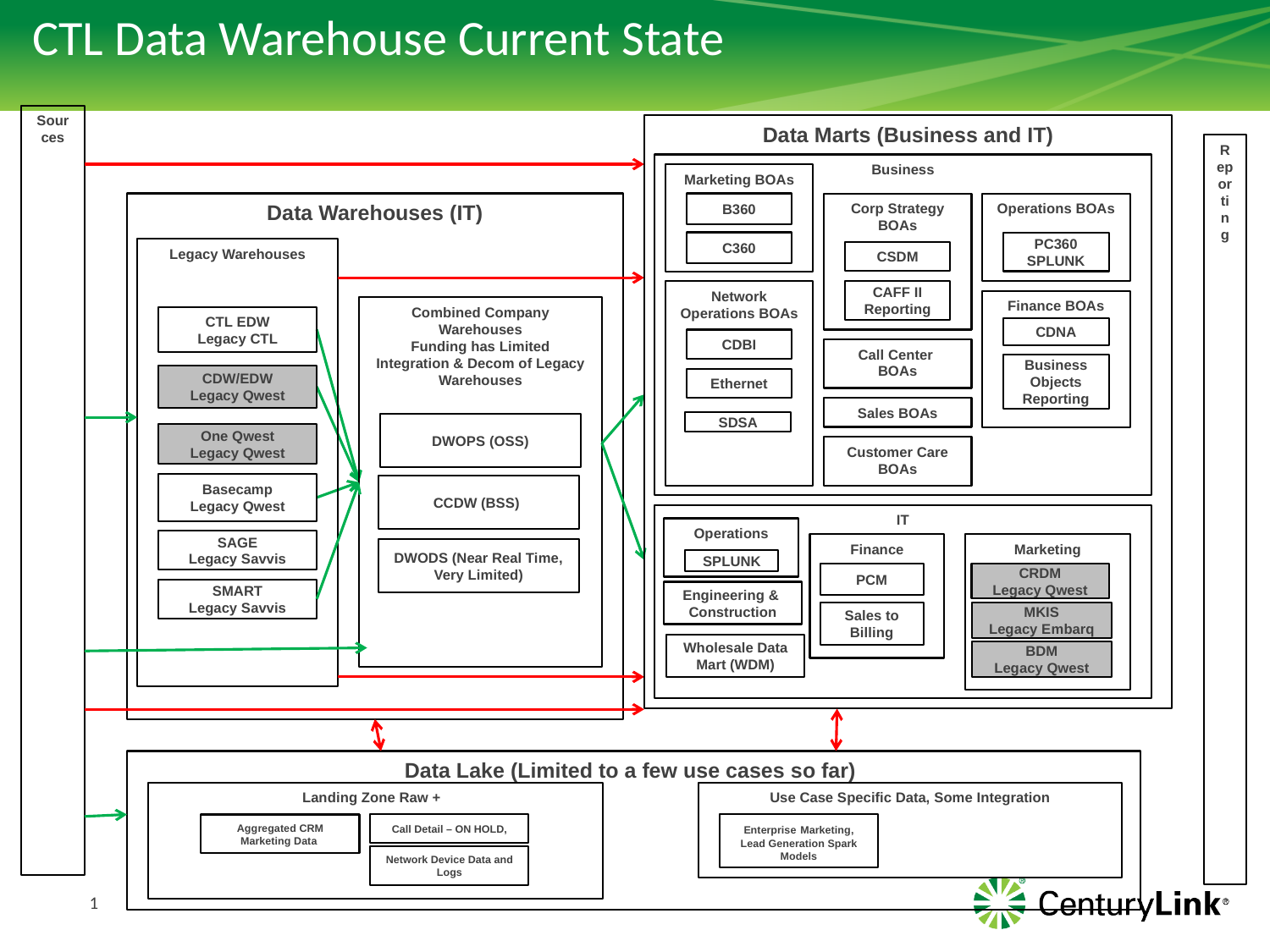

# CTL Data Warehouse Current State
Sources
Data Marts (Business and IT)
Reporting
Business
Marketing BOAs
B360
C360
Data Warehouses (IT)
Corp Strategy BOAs
CSDM
CAFF II
Reporting
Operations BOAs
PC360
SPLUNK
Legacy Warehouses
CTL EDW
Legacy CTL
CDW/EDW
Legacy Qwest
One Qwest
Legacy Qwest
Basecamp
Legacy Qwest
SAGE
Legacy Savvis
SMART
Legacy Savvis
Network Operations BOAs
CDBI
Ethernet
SDSA
Engineering &
Construction
Finance BOAs
CDNA
Business Objects Reporting
Combined Company
Warehouses
Funding has Limited
Integration & Decom of Legacy Warehouses
DWOPS (OSS)
CCDW (BSS)
DWODS (Near Real Time, Very Limited)
Call Center
BOAs
Sales BOAs
Customer Care BOAs
IT
Operations
Finance
Marketing
SPLUNK
PCM
CRDM
Legacy Qwest
Sales to Billing
MKIS
Legacy Embarq
BDM
Legacy Qwest
Data Lake (Limited to a few use cases so far)
Landing Zone Raw +
Use Case Specific Data, Some Integration
Wholesale Data Mart (WDM)
Aggregated CRM Marketing Data
Call Detail – ON HOLD,
Enterprise Marketing, Lead Generation Spark Models
Network Device Data and Logs
1